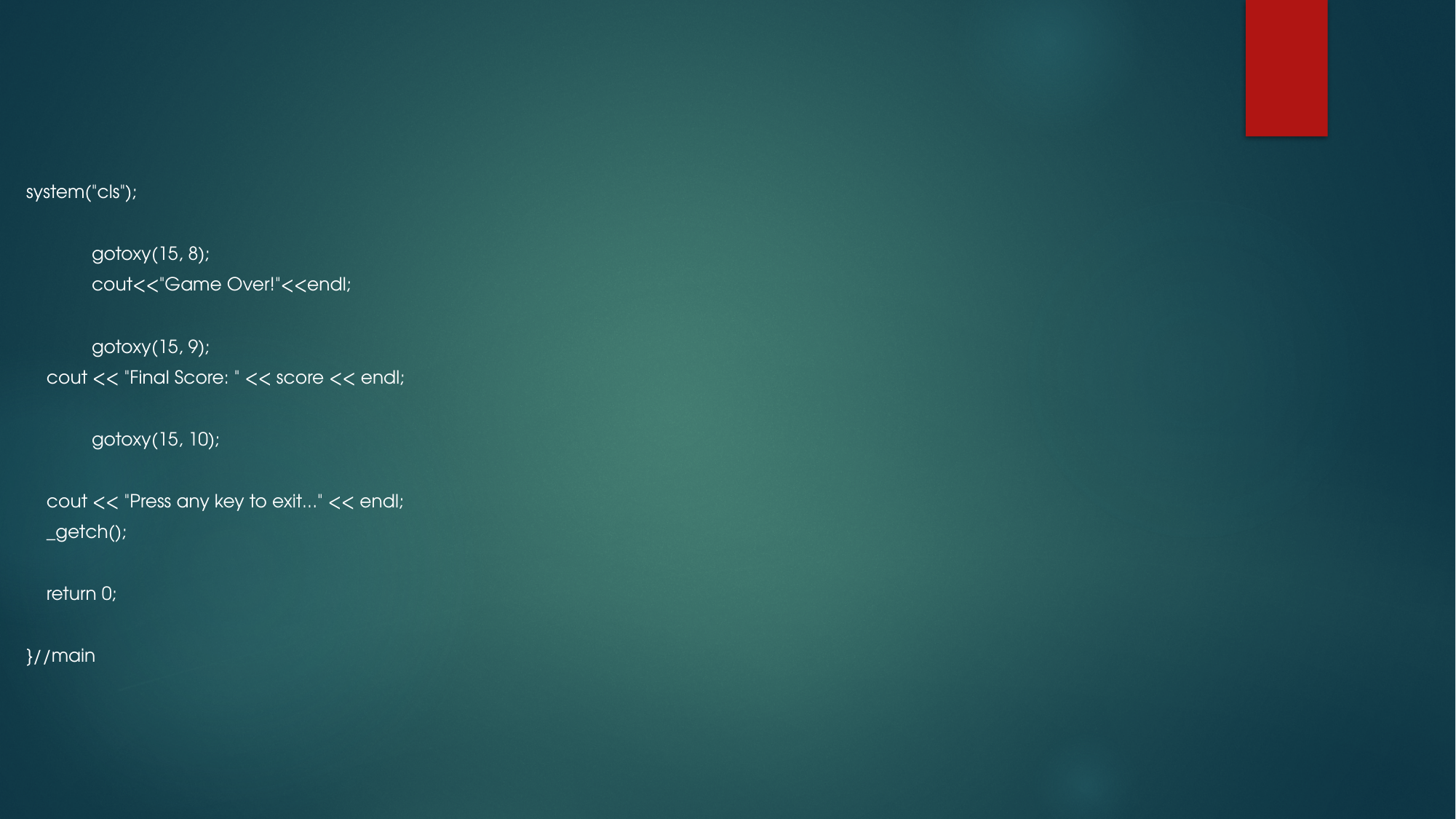

system("cls");

	gotoxy(15, 8);
	cout<<"Game Over!"<<endl;

	gotoxy(15, 9);
    cout << "Final Score: " << score << endl;

	gotoxy(15, 10);

    cout << "Press any key to exit..." << endl;
    _getch();

    return 0;

}//main